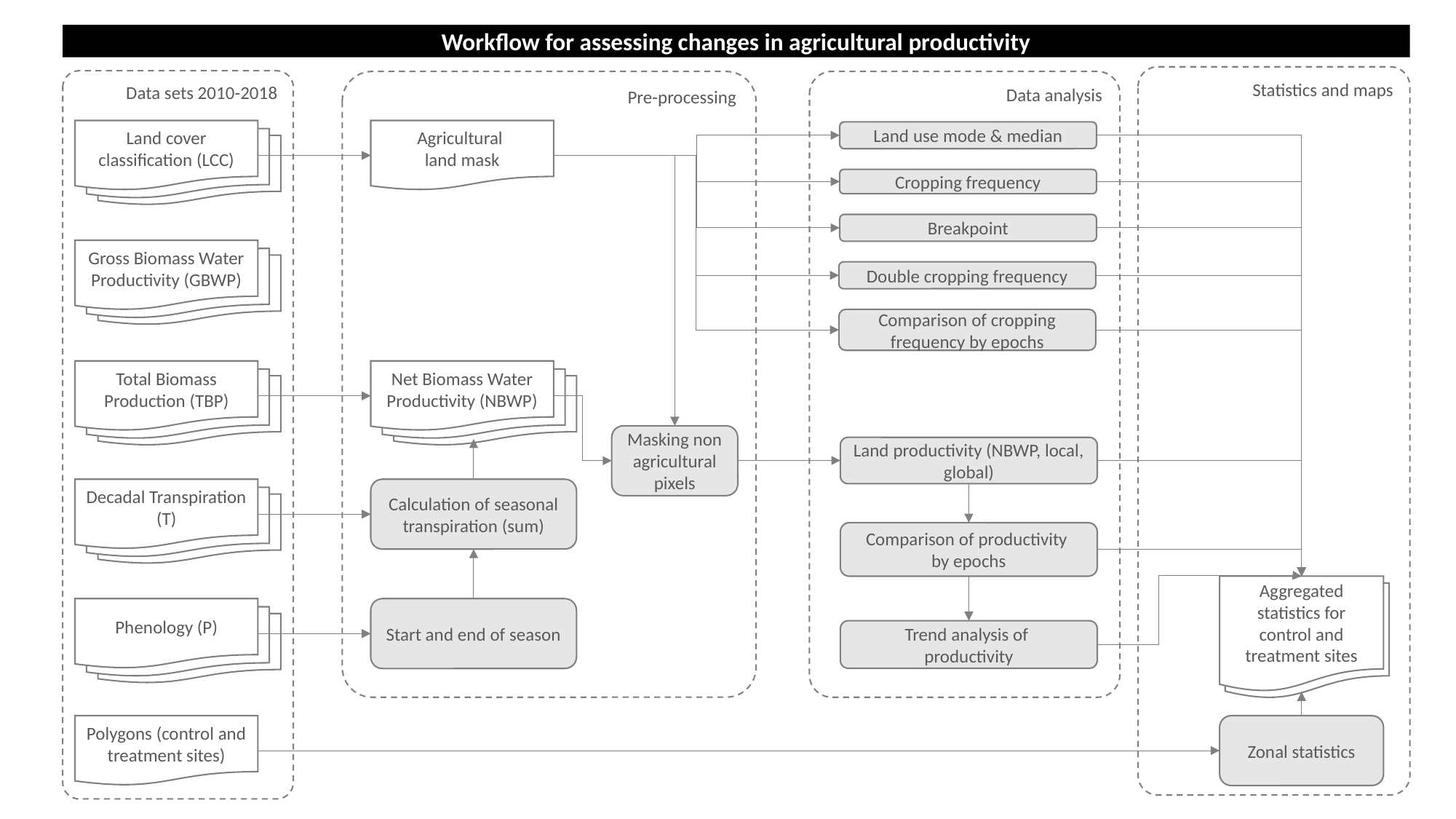

Workflow for assessing changes in agricultural productivity
Statistics and maps
Data sets 2010-2018
Pre-processing
Data analysis
Land cover classification (LCC)
Agricultural
land mask
Land use mode & median

Cropping frequency
Breakpoint
Gross Biomass Water Productivity (GBWP)

Double cropping frequency
Comparison of cropping frequency by epochs
Total Biomass Production (TBP)
Net Biomass Water Productivity (NBWP)

Masking non agricultural pixels
Land productivity (NBWP, local, global)
Decadal Transpiration (T)
Calculation of seasonal transpiration (sum)

Comparison of productivity
by epochs
Aggregated statistics for control and treatment sites

Start and end of season
Phenology (P)

Trend analysis of
productivity
Polygons (control and treatment sites)
Zonal statistics